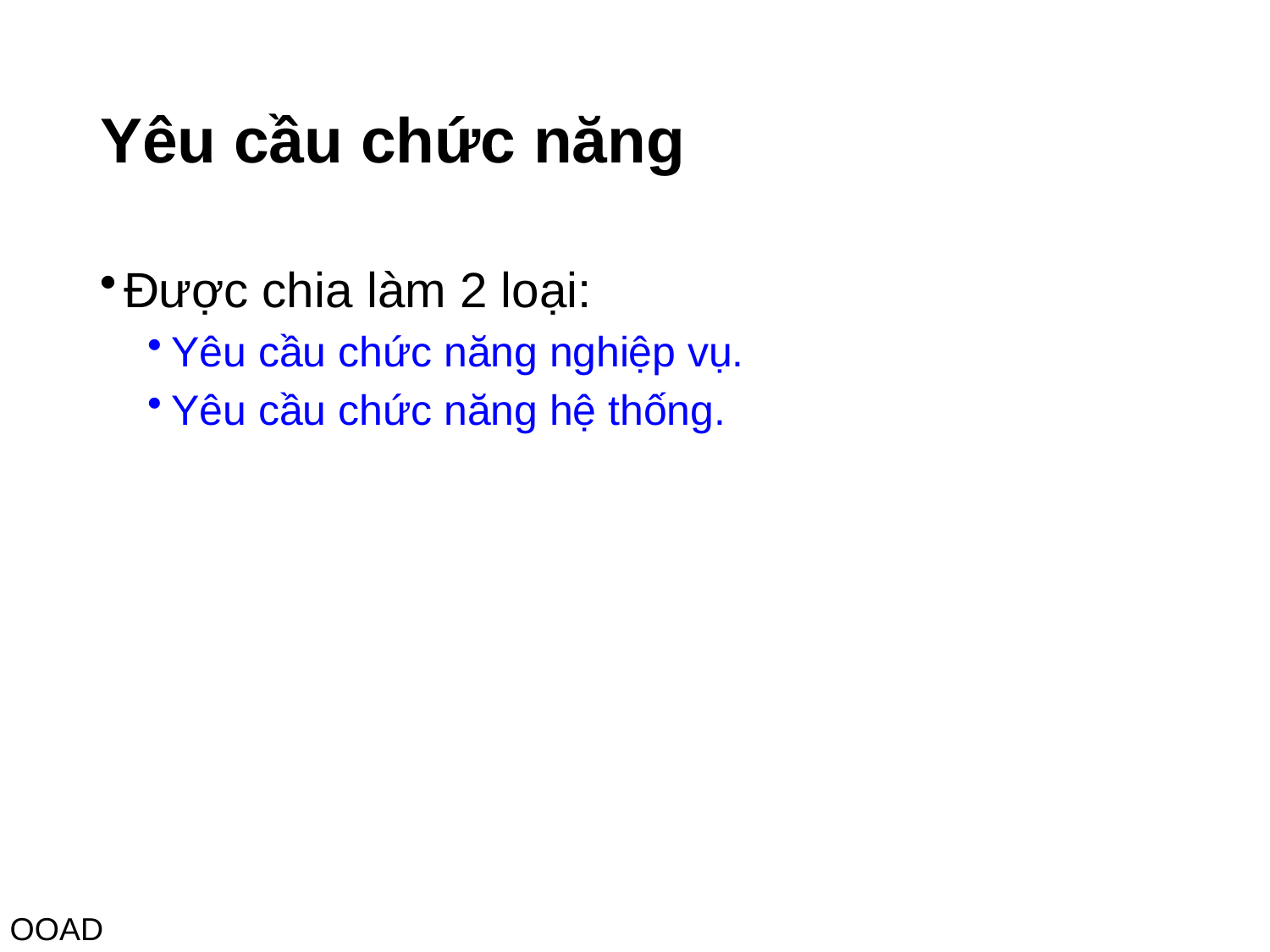

# Yêu cầu chức năng
Được chia làm 2 loại:
Yêu cầu chức năng nghiệp vụ.
Yêu cầu chức năng hệ thống.
OOAD